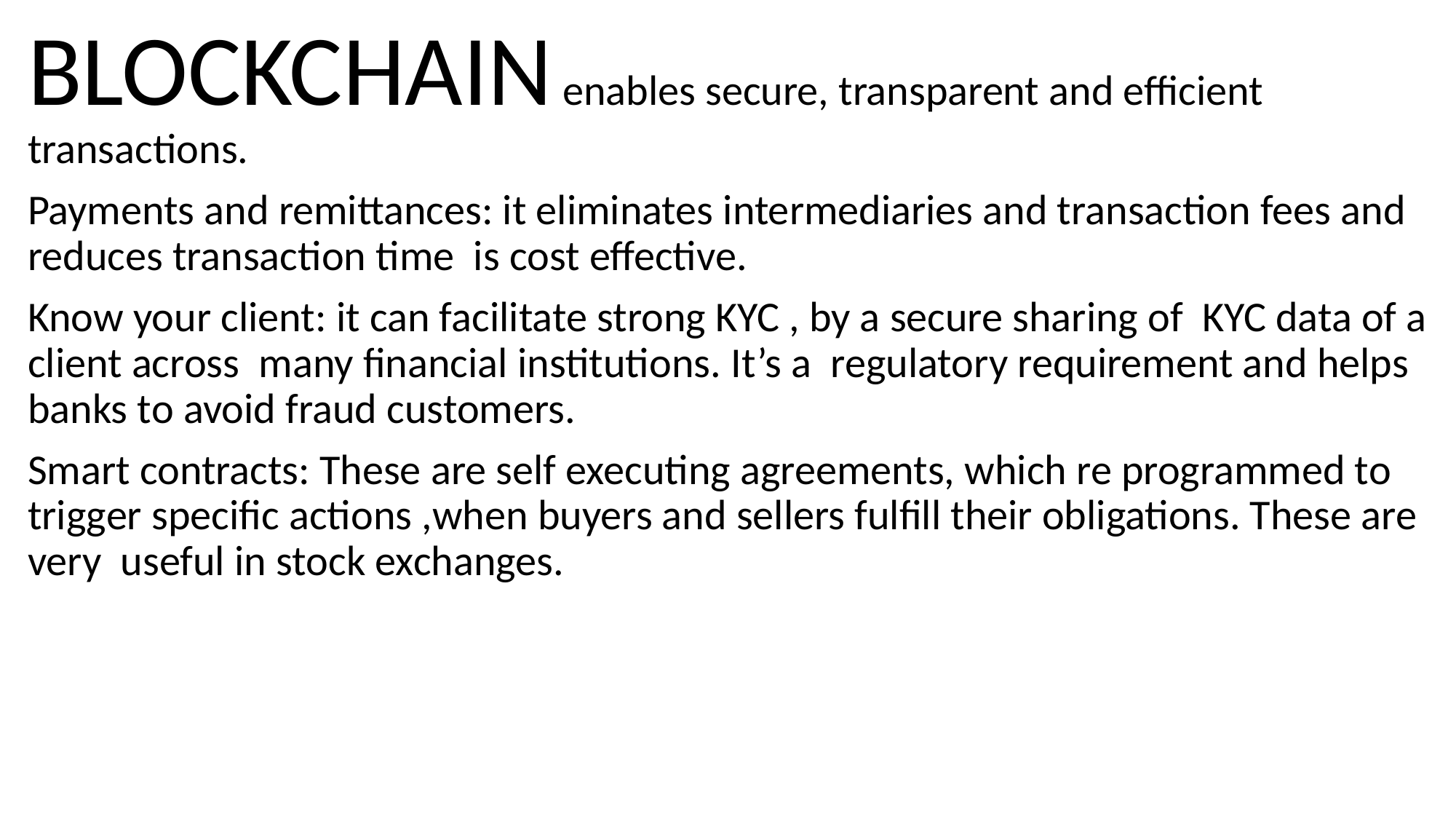

BLOCKCHAIN enables secure, transparent and efficient transactions.
Payments and remittances: it eliminates intermediaries and transaction fees and reduces transaction time  is cost effective.
Know your client: it can facilitate strong KYC , by a secure sharing of  KYC data of a client across  many financial institutions. It’s a  regulatory requirement and helps banks to avoid fraud customers.
Smart contracts: These are self executing agreements, which re programmed to trigger specific actions ,when buyers and sellers fulfill their obligations. These are very  useful in stock exchanges.